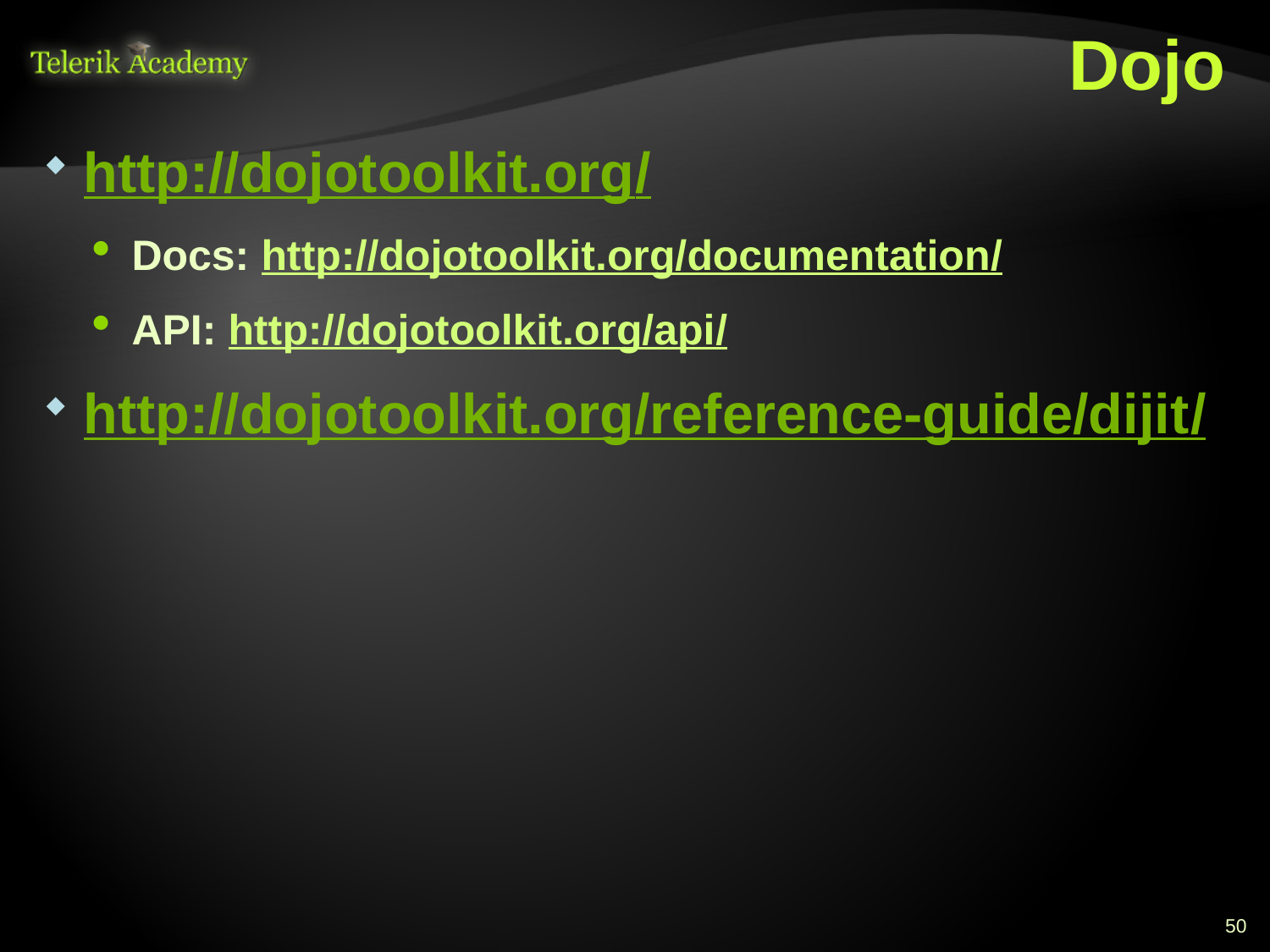

# Dojo
http://dojotoolkit.org/
Docs: http://dojotoolkit.org/documentation/
API: http://dojotoolkit.org/api/
http://dojotoolkit.org/reference-guide/dijit/
50